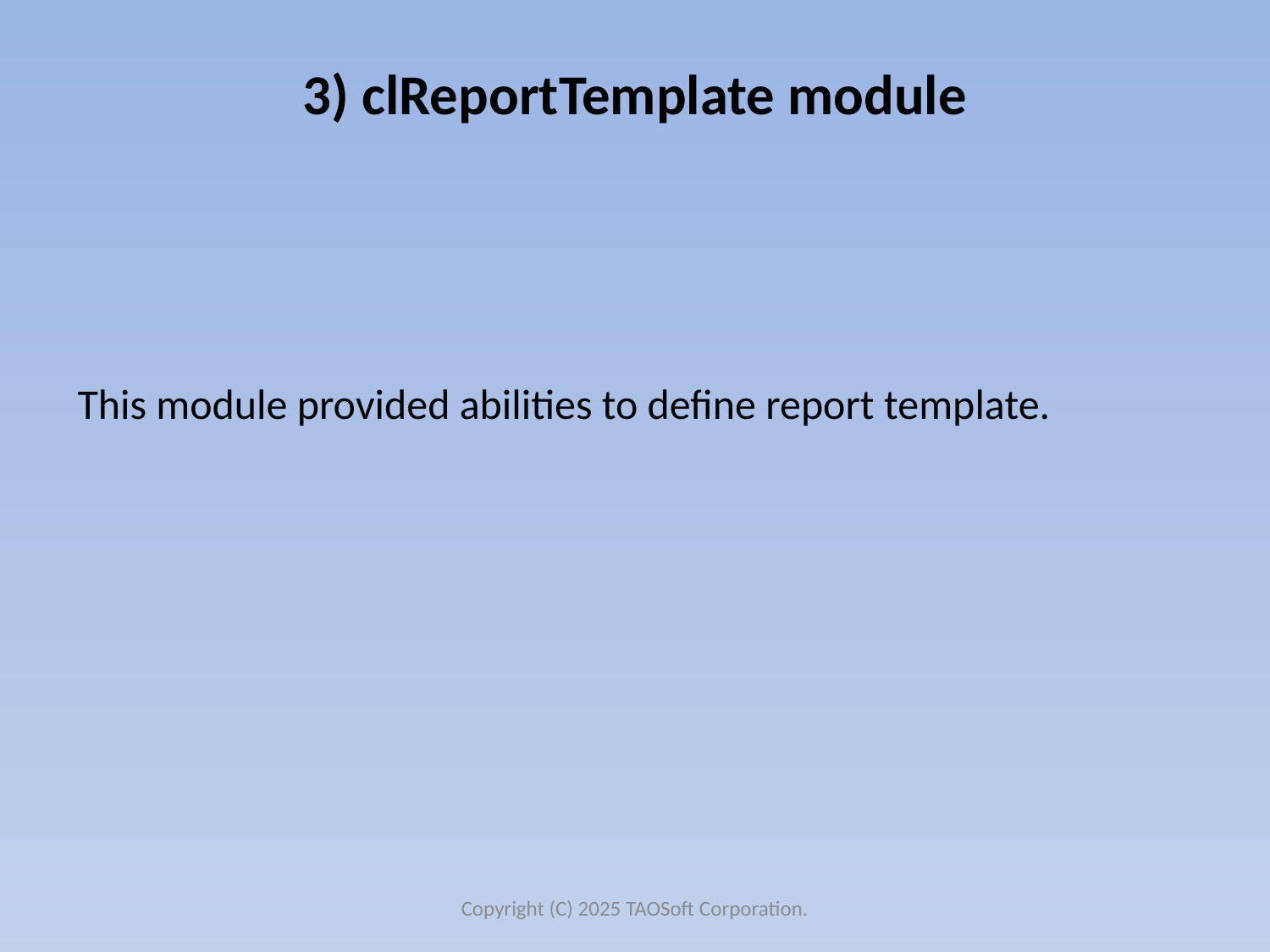

# 3) clReportTemplate module
This module provided abilities to define report template.

Copyright (C) 2025 TAOSoft Corporation.
3